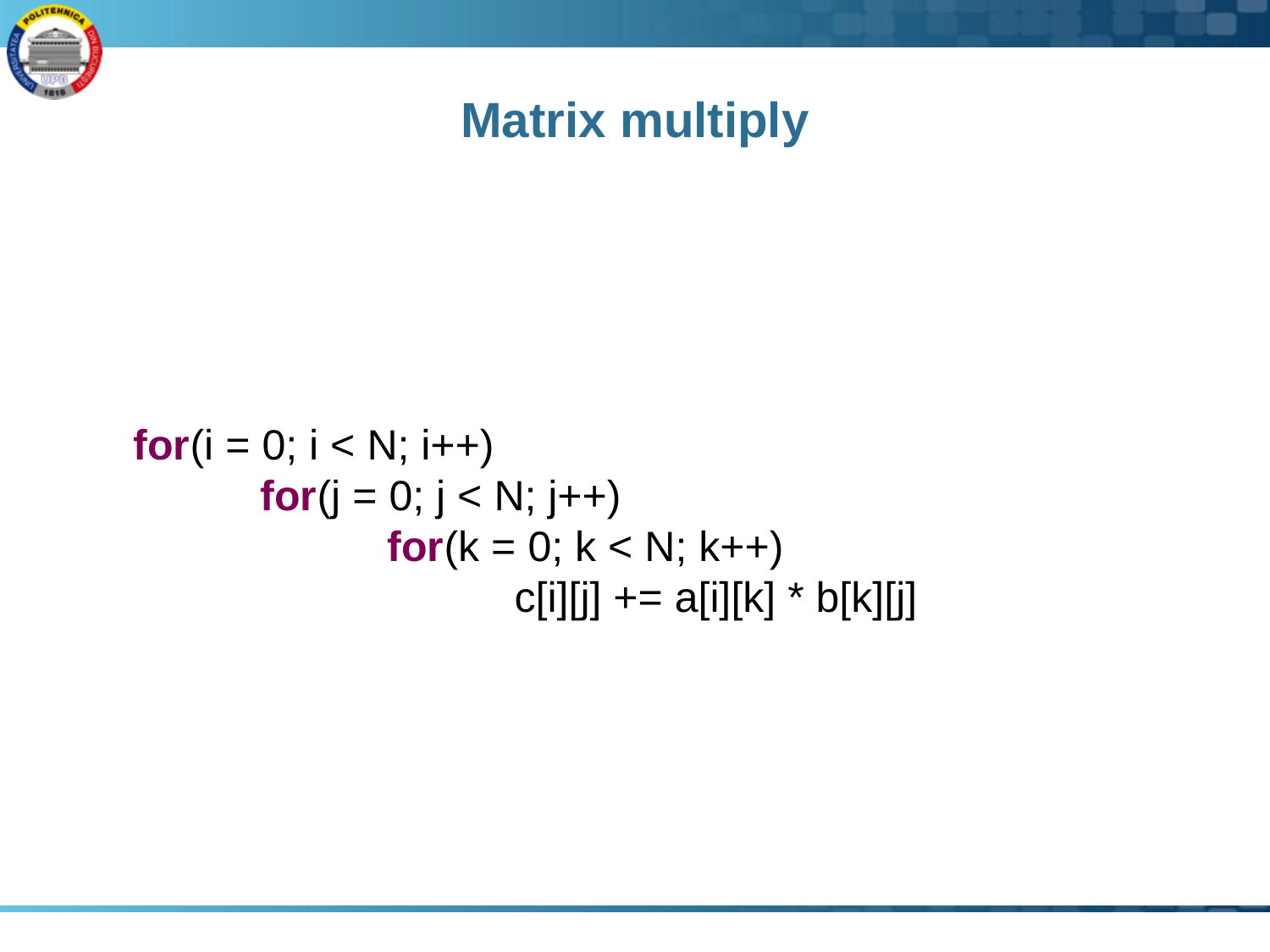

# Matrix multiply
for(i = 0; i < N; i++)
	for(j = 0; j < N; j++)
		for(k = 0; k < N; k++)
			c[i][j] += a[i][k] * b[k][j]